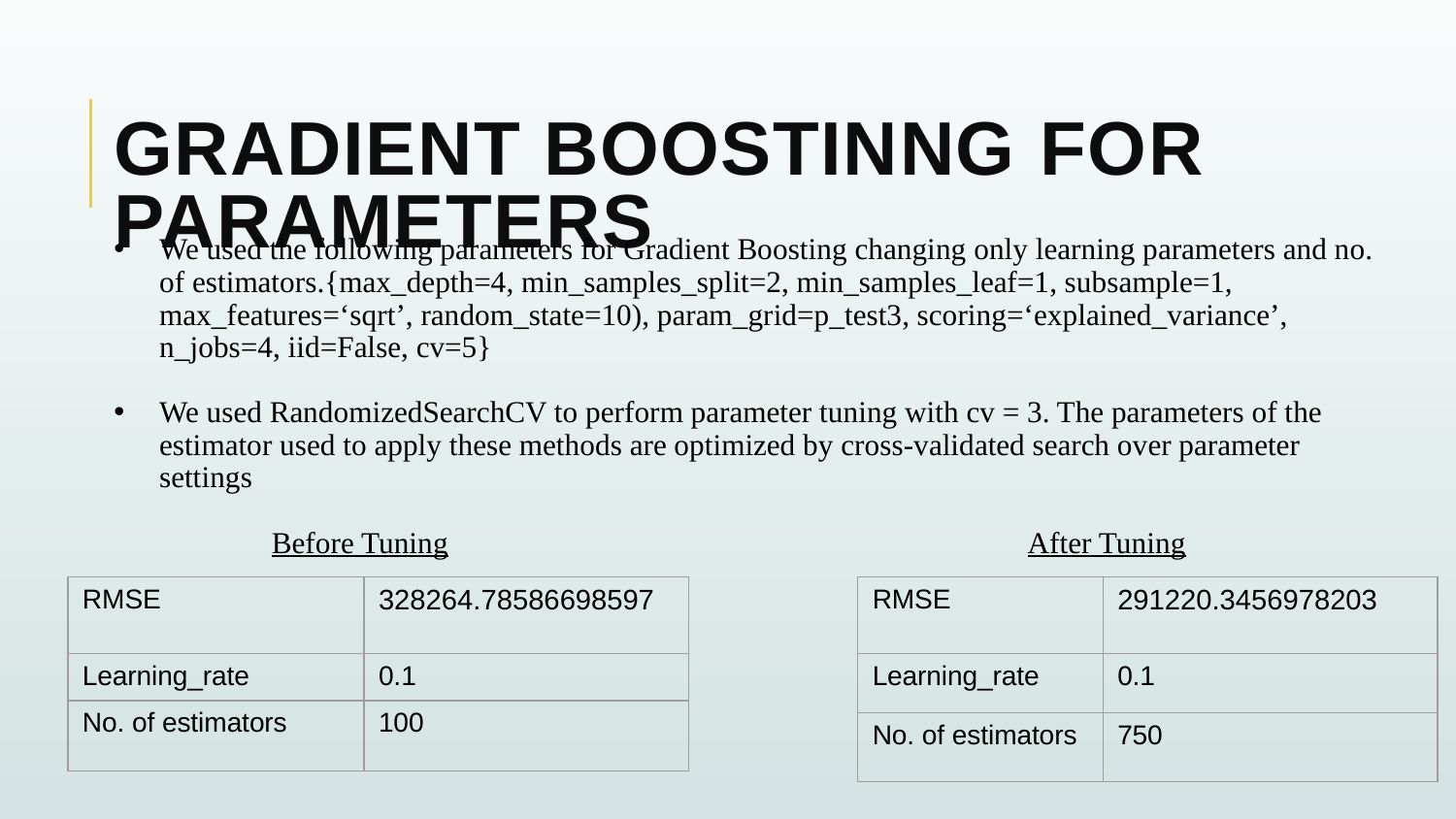

# Gradient Boostinng for Parameters
We used the following parameters for Gradient Boosting changing only learning parameters and no. of estimators.{max_depth=4, min_samples_split=2, min_samples_leaf=1, subsample=1, max_features=‘sqrt’, random_state=10), param_grid=p_test3, scoring=‘explained_variance’, n_jobs=4, iid=False, cv=5}
We used RandomizedSearchCV to perform parameter tuning with cv = 3. The parameters of the estimator used to apply these methods are optimized by cross-validated search over parameter settings
                     Before Tuning                                                                             After Tuning

| RMSE | 328264.78586698597 |
| --- | --- |
| Learning\_rate | 0.1 |
| No. of estimators | 100 |
| RMSE | 291220.3456978203 |
| --- | --- |
| Learning\_rate | 0.1 |
| No. of estimators | 750 |